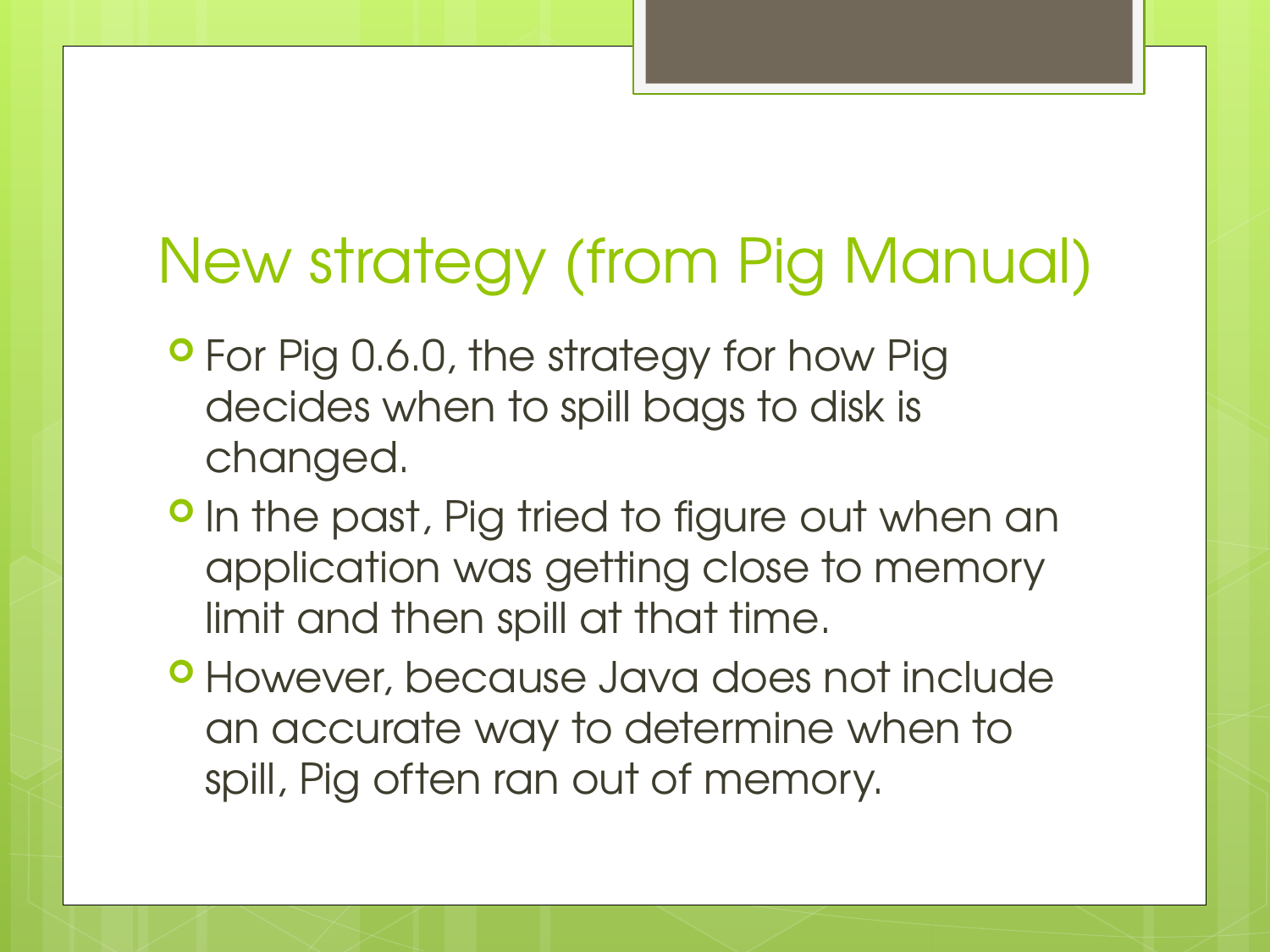

# New strategy (from Pig Manual)
For Pig 0.6.0, the strategy for how Pig decides when to spill bags to disk is changed.
In the past, Pig tried to figure out when an application was getting close to memory limit and then spill at that time.
However, because Java does not include an accurate way to determine when to spill, Pig often ran out of memory.